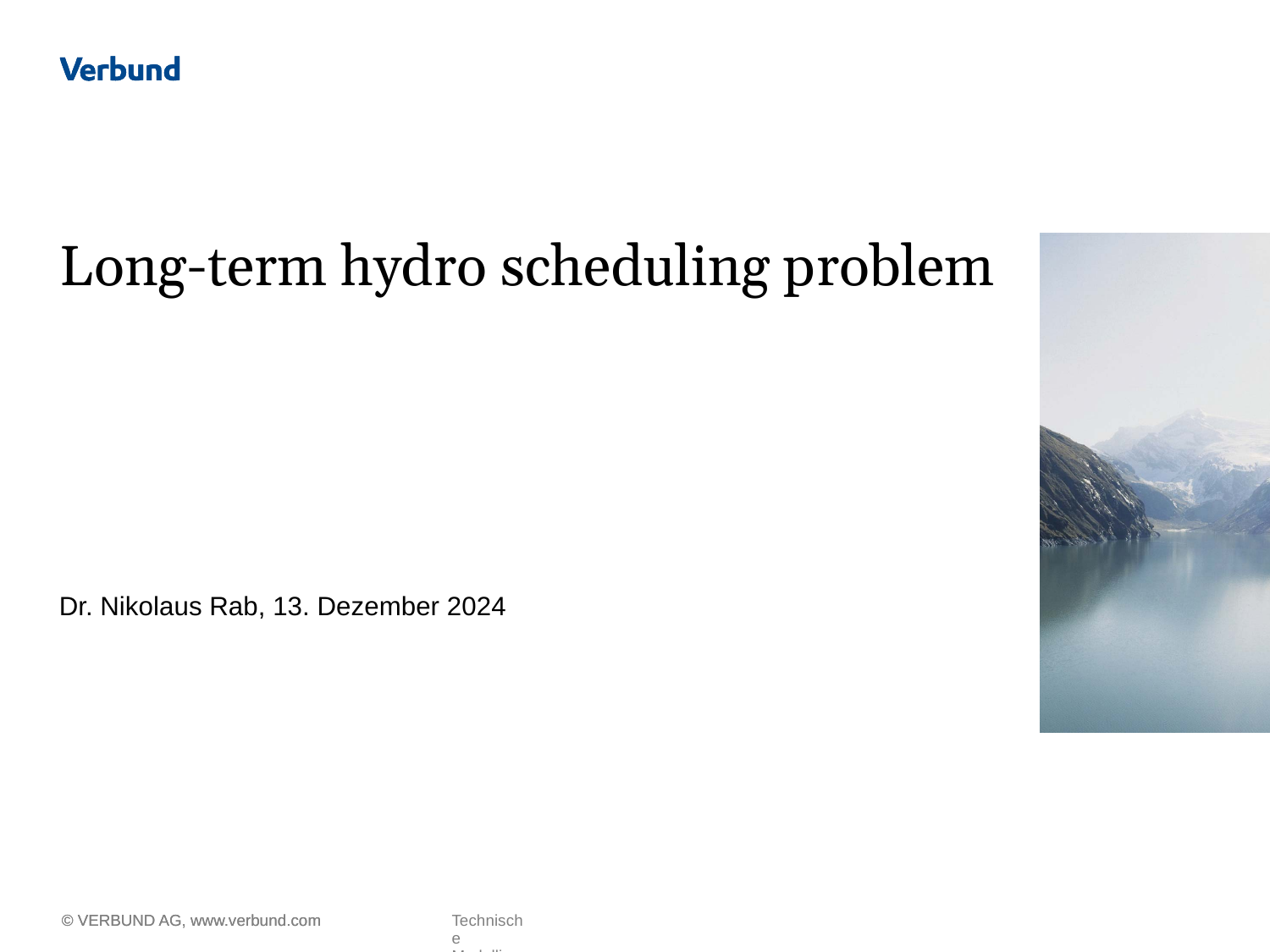

# Long-term hydro scheduling problem
Dr. Nikolaus Rab, 13. Dezember 2024
Technische Modellierung - Teil II